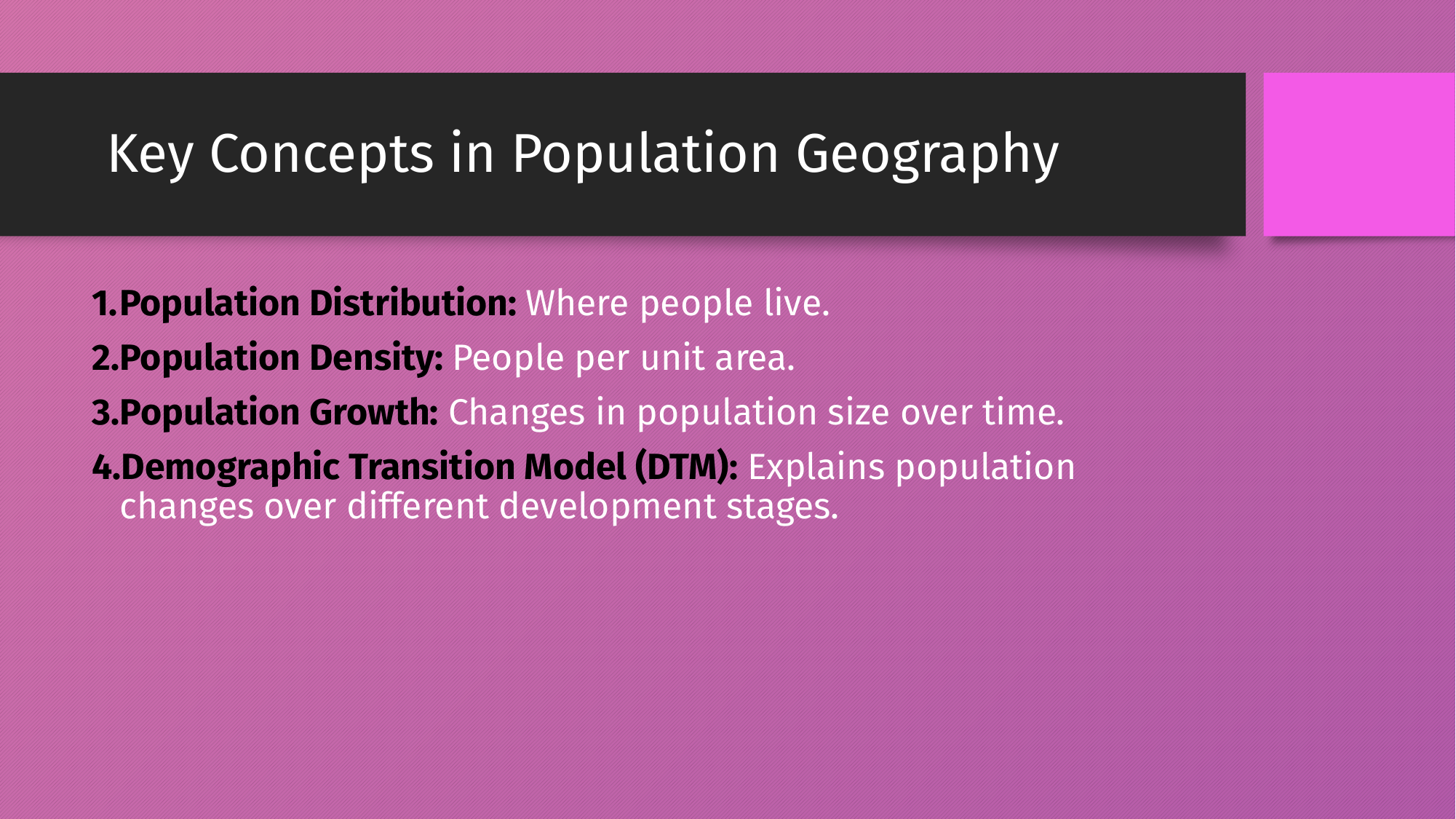

# Key Concepts in Population Geography
Population Distribution: Where people live.
Population Density: People per unit area.
Population Growth: Changes in population size over time.
Demographic Transition Model (DTM): Explains population changes over different development stages.